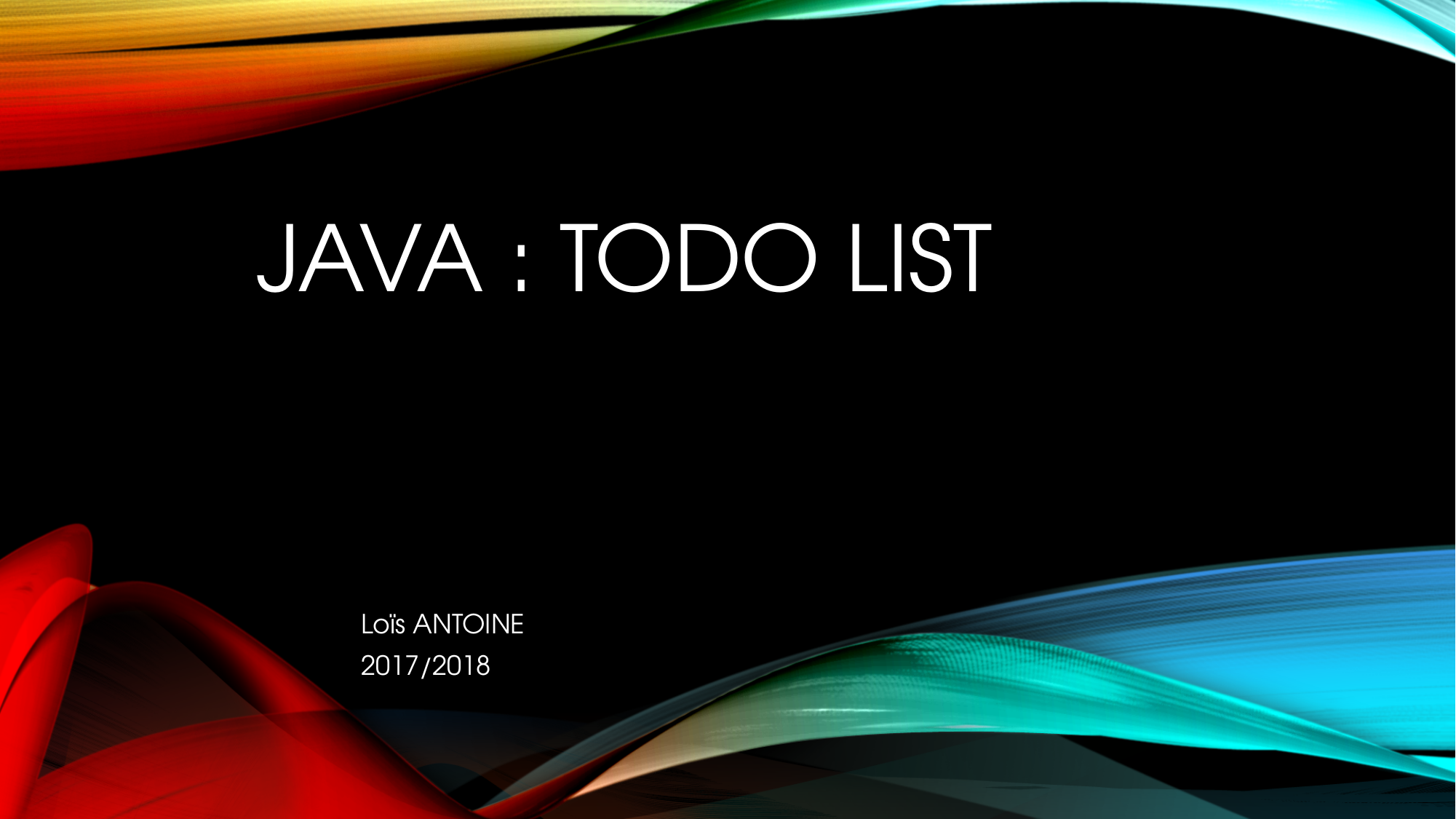

# Java : todo list
Loïs ANTOINE
2017/2018